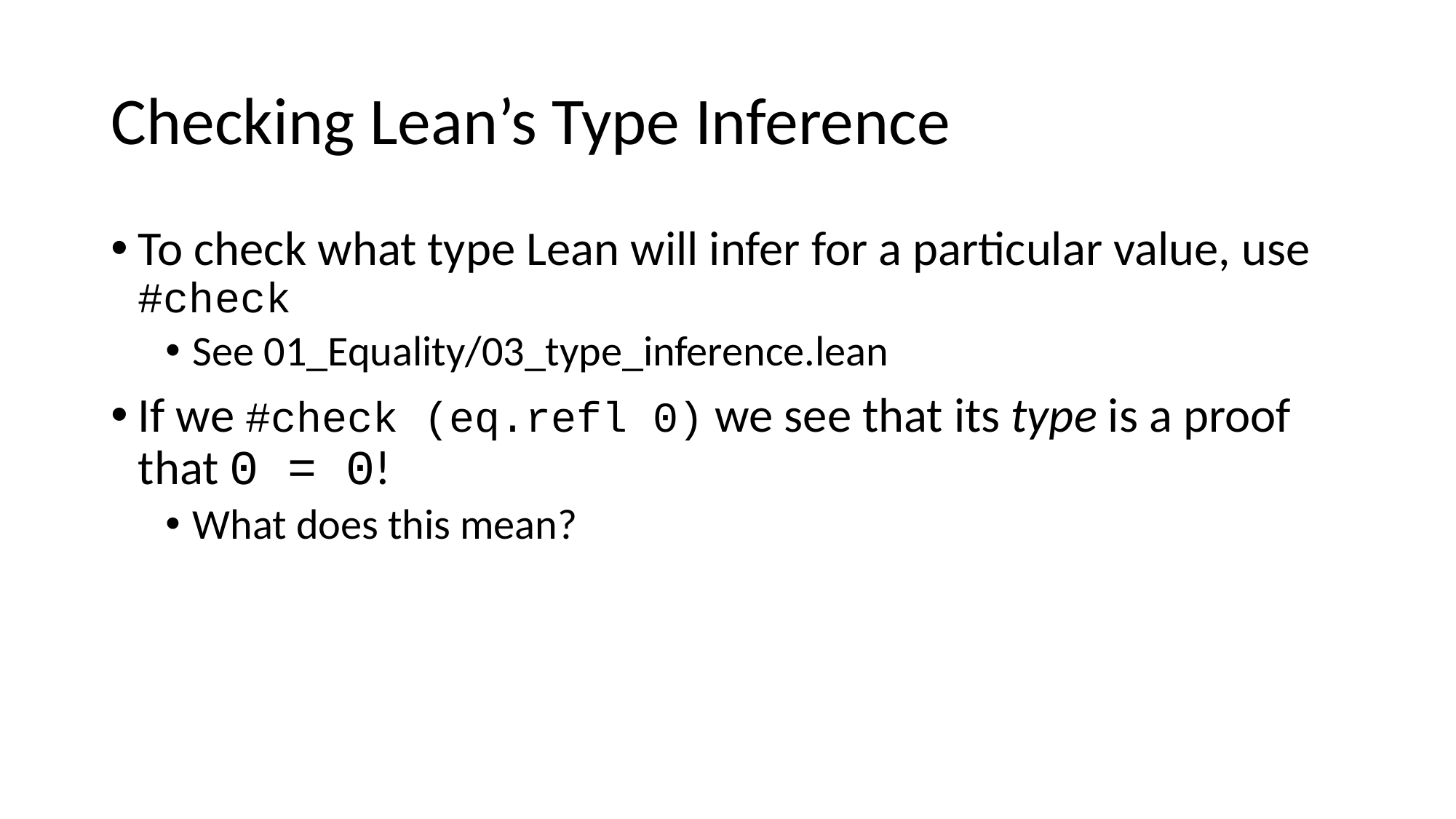

# Checking Lean’s Type Inference
To check what type Lean will infer for a particular value, use #check
See 01_Equality/03_type_inference.lean
If we #check (eq.refl 0) we see that its type is a proof that 0 = 0!
What does this mean?